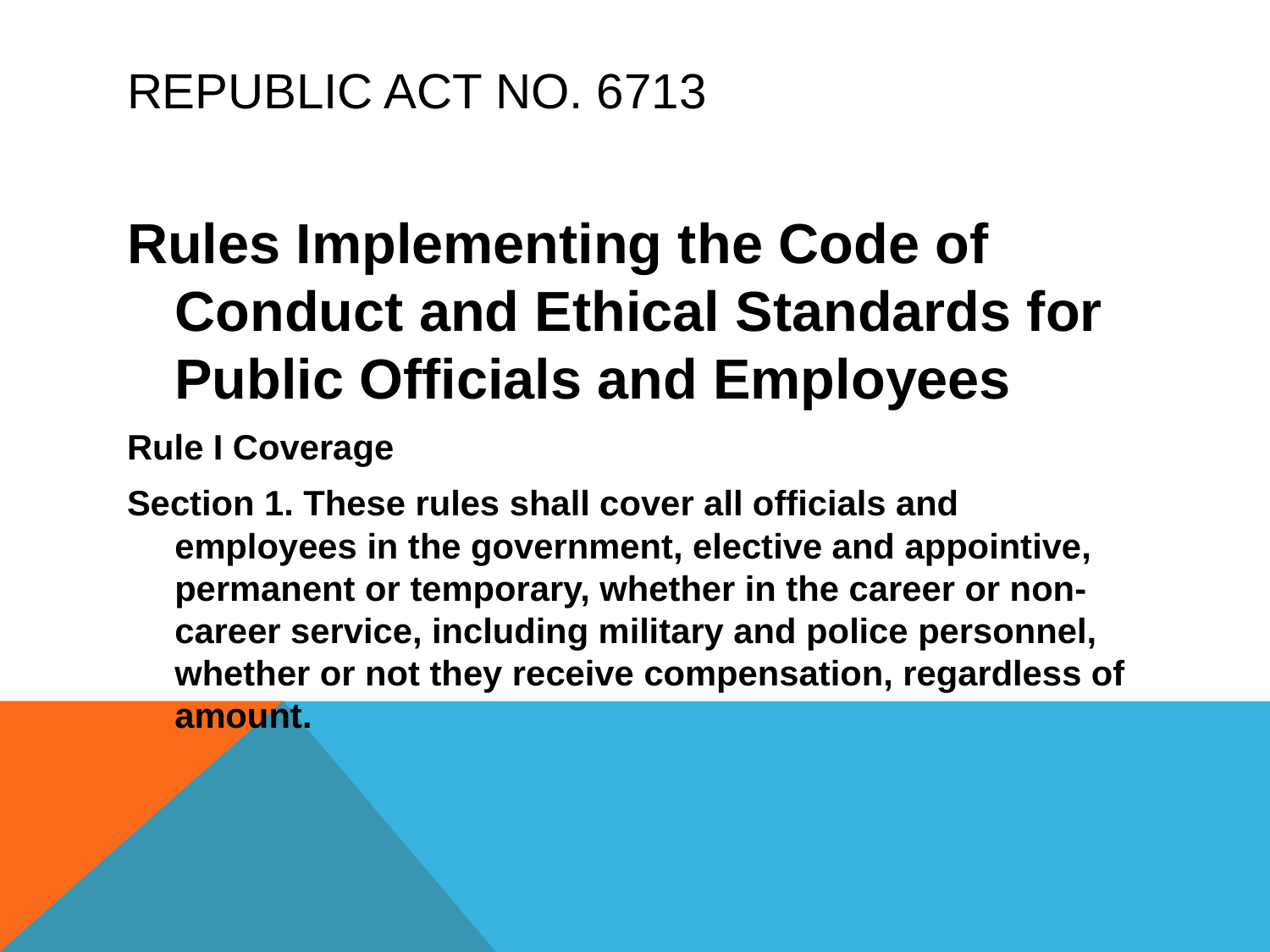

# Republic Act No. 6713

Rules Implementing the Code of Conduct and Ethical Standards for Public Officials and Employees
Rule I Coverage
Section 1. These rules shall cover all officials and employees in the government, elective and appointive, permanent or temporary, whether in the career or non-career service, including military and police personnel, whether or not they receive compensation, regardless of amount.